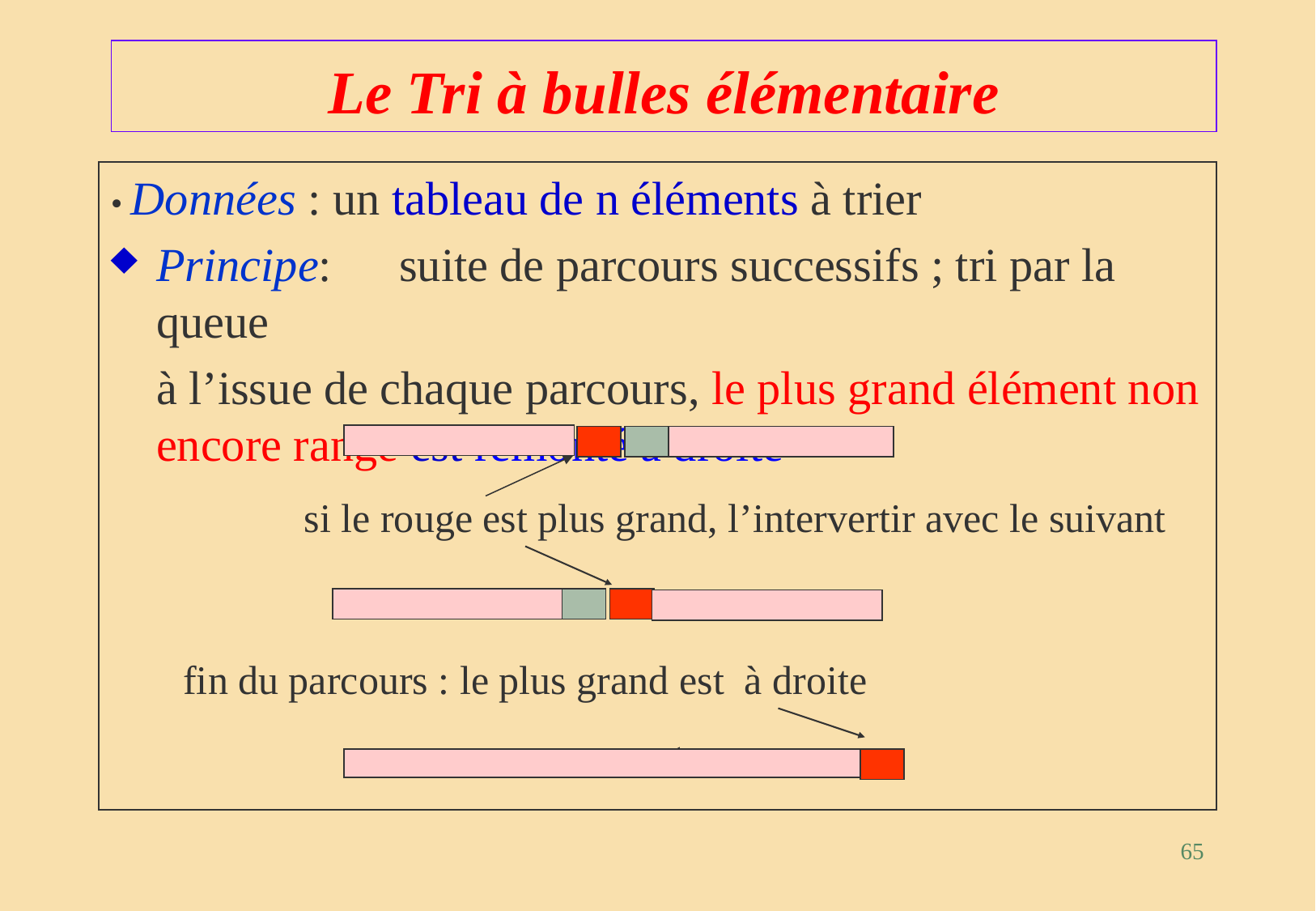

# Le Tri à bulles élémentaire
• Données : un tableau de n éléments à trier
Principe: 	suite de parcours successifs ; tri par la queue
	à l’issue de chaque parcours, le plus grand élément non encore rangé est remonté à droite

si le rouge est plus grand, l’intervertir avec le suivant

fin du parcours : le plus grand est  à droite

65